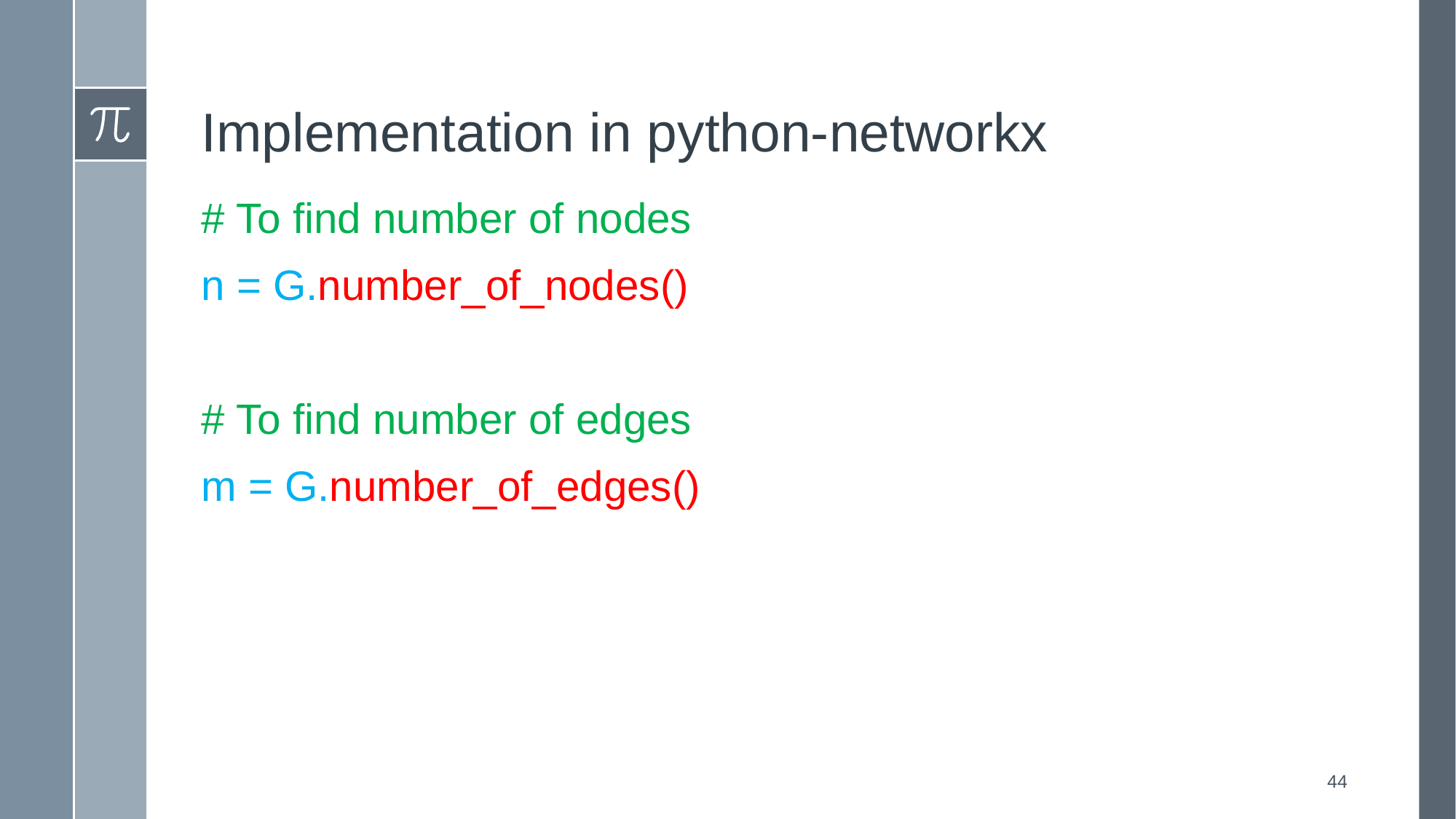

# Implementation in python-networkx
# To find number of nodes
n = G.number_of_nodes()

# To find number of edges
m = G.number_of_edges()
44